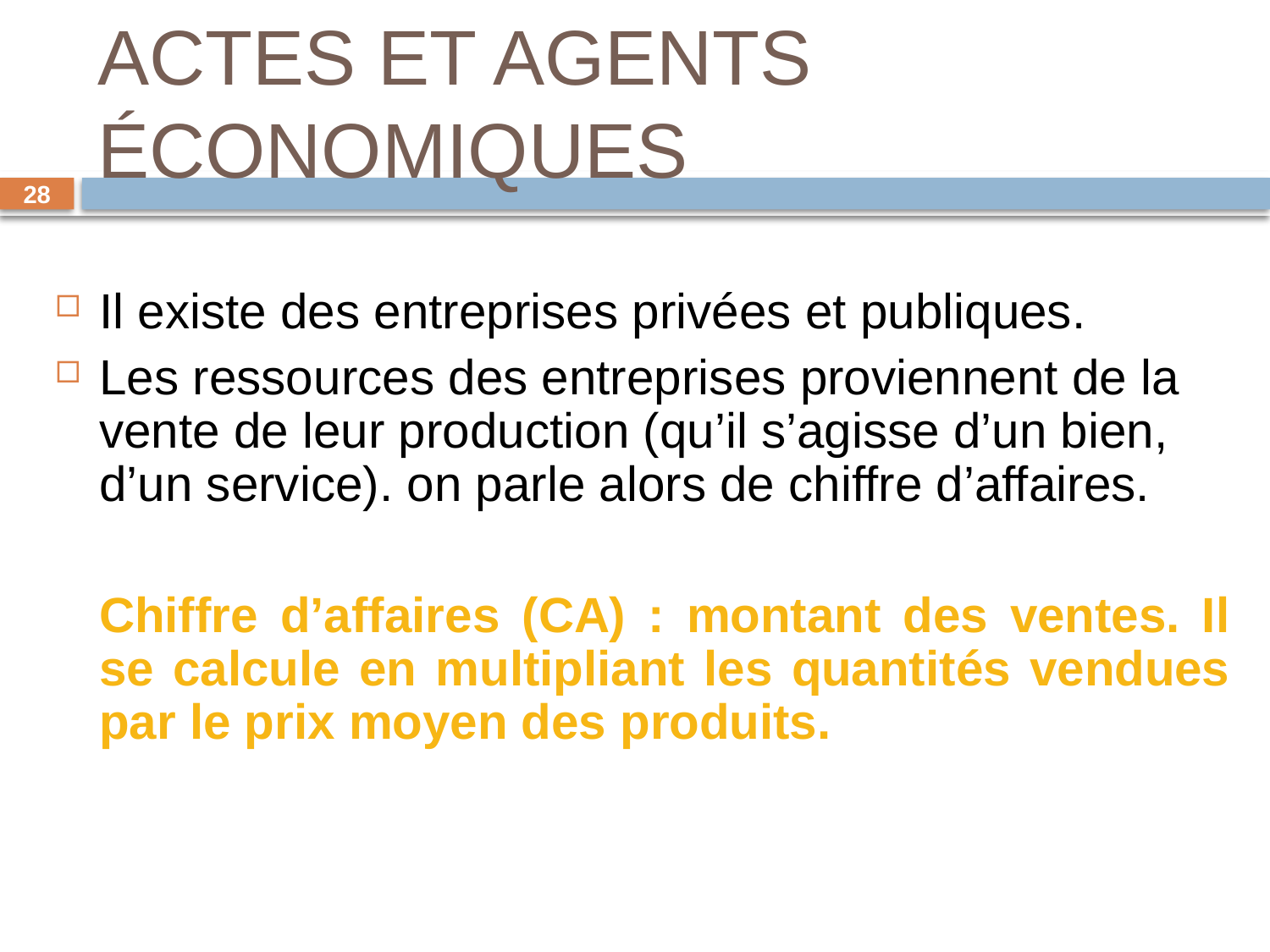

# ACTES ET AGENTS ÉCONOMIQUES
28
Il existe des entreprises privées et publiques.
Les ressources des entreprises proviennent de la vente de leur production (qu’il s’agisse d’un bien, d’un service). on parle alors de chiffre d’affaires.

	Chiffre d’affaires (CA) : montant des ventes. Il se calcule en multipliant les quantités vendues par le prix moyen des produits.